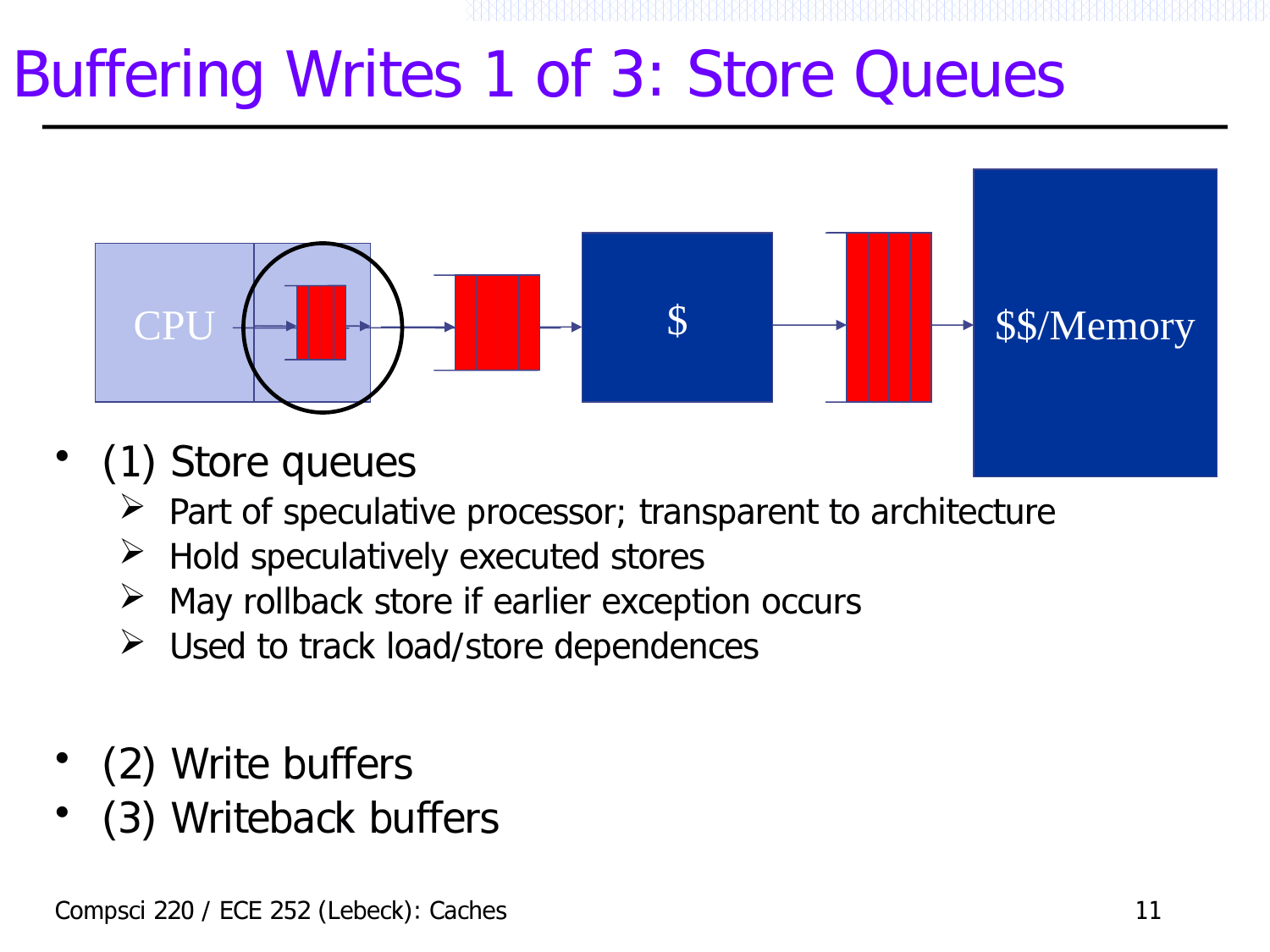

# Buffering Writes 1 of 3: Store Queues

(1) Store queues
 Part of speculative processor; transparent to architecture
 Hold speculatively executed stores
 May rollback store if earlier exception occurs
 Used to track load/store dependences

(2) Write buffers
(3) Writeback buffers
$$/Memory
$

CPU

Compsci 220 / ECE 252 (Lebeck): Caches
11